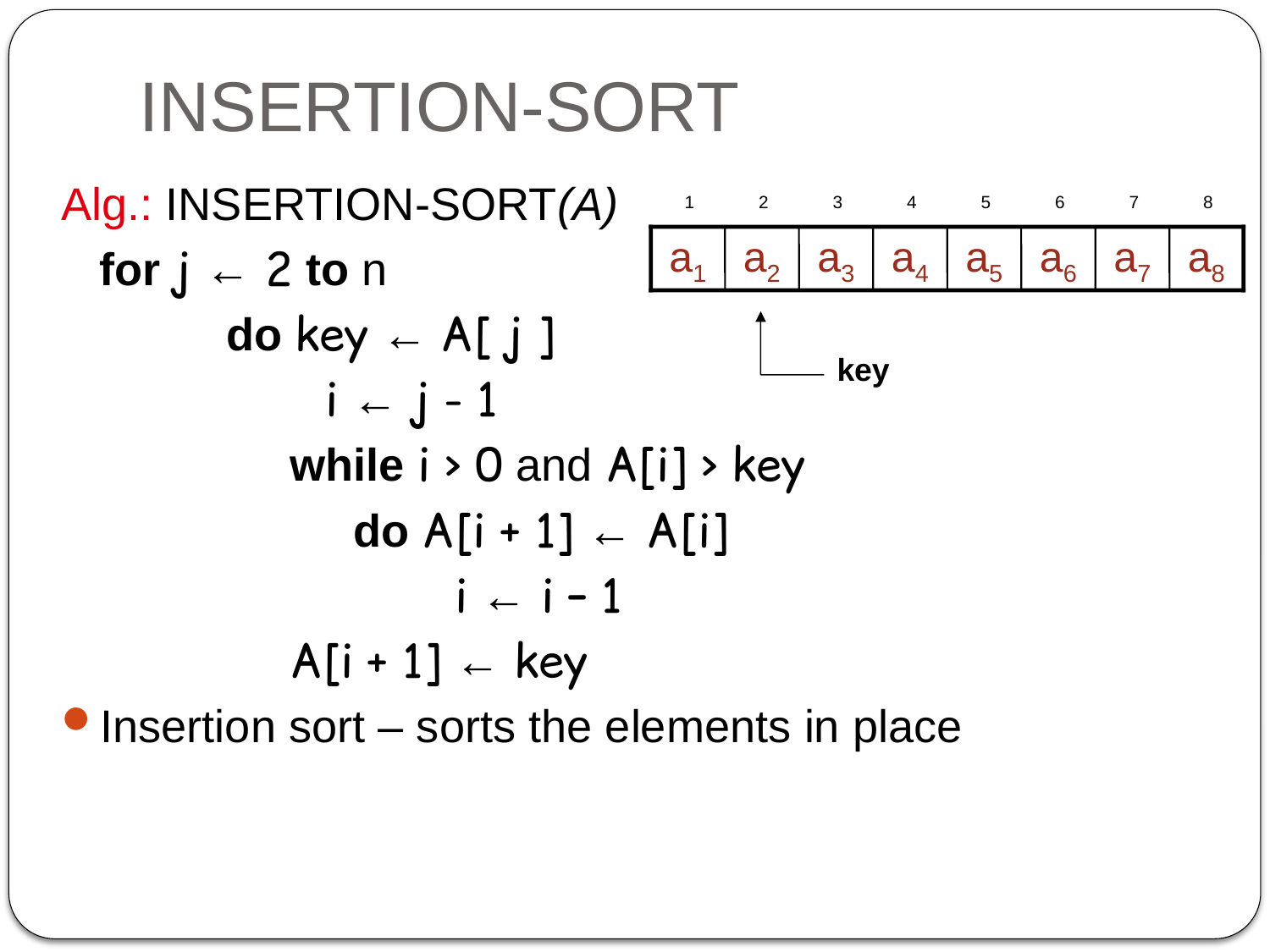

INSERTION-SORT
Alg.: INSERTION-SORT(A)
	for j ← 2 to n
		do key ← A[ j ]
		         i ← j - 1
		     while i > 0 and A[i] > key
			do A[i + 1] ← A[i]
			        i ← i – 1
		     A[i + 1] ← key
Insertion sort – sorts the elements in place
1
2
3
4
5
6
7
8

a1
a2
a3
a4
a5
a6
a7
a8

key

10